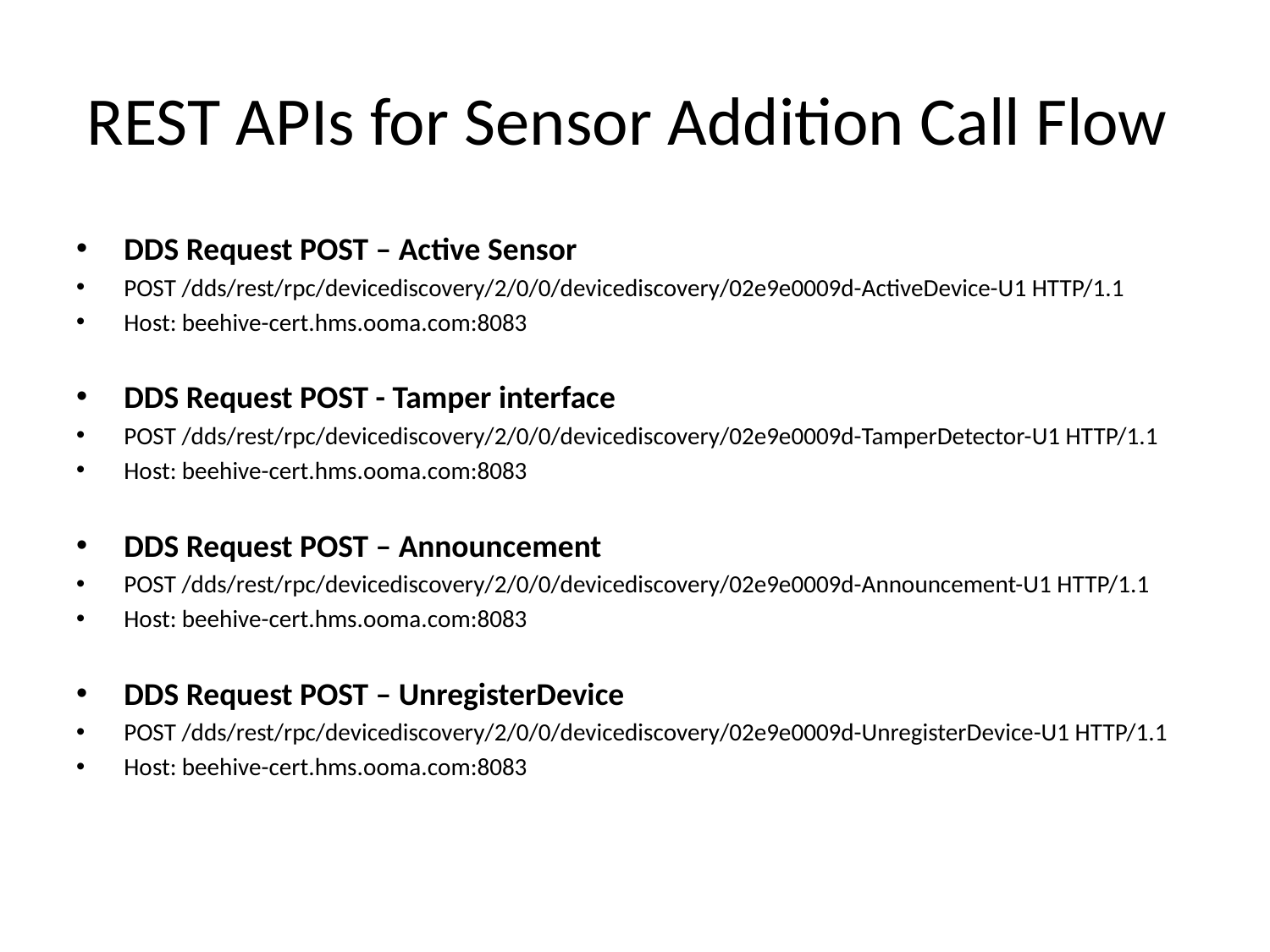

# REST APIs for Sensor Addition Call Flow
DDS Request POST – Active Sensor
POST /dds/rest/rpc/devicediscovery/2/0/0/devicediscovery/02e9e0009d-ActiveDevice-U1 HTTP/1.1
Host: beehive-cert.hms.ooma.com:8083

DDS Request POST - Tamper interface
POST /dds/rest/rpc/devicediscovery/2/0/0/devicediscovery/02e9e0009d-TamperDetector-U1 HTTP/1.1
Host: beehive-cert.hms.ooma.com:8083

DDS Request POST – Announcement
POST /dds/rest/rpc/devicediscovery/2/0/0/devicediscovery/02e9e0009d-Announcement-U1 HTTP/1.1
Host: beehive-cert.hms.ooma.com:8083

DDS Request POST – UnregisterDevice
POST /dds/rest/rpc/devicediscovery/2/0/0/devicediscovery/02e9e0009d-UnregisterDevice-U1 HTTP/1.1
Host: beehive-cert.hms.ooma.com:8083